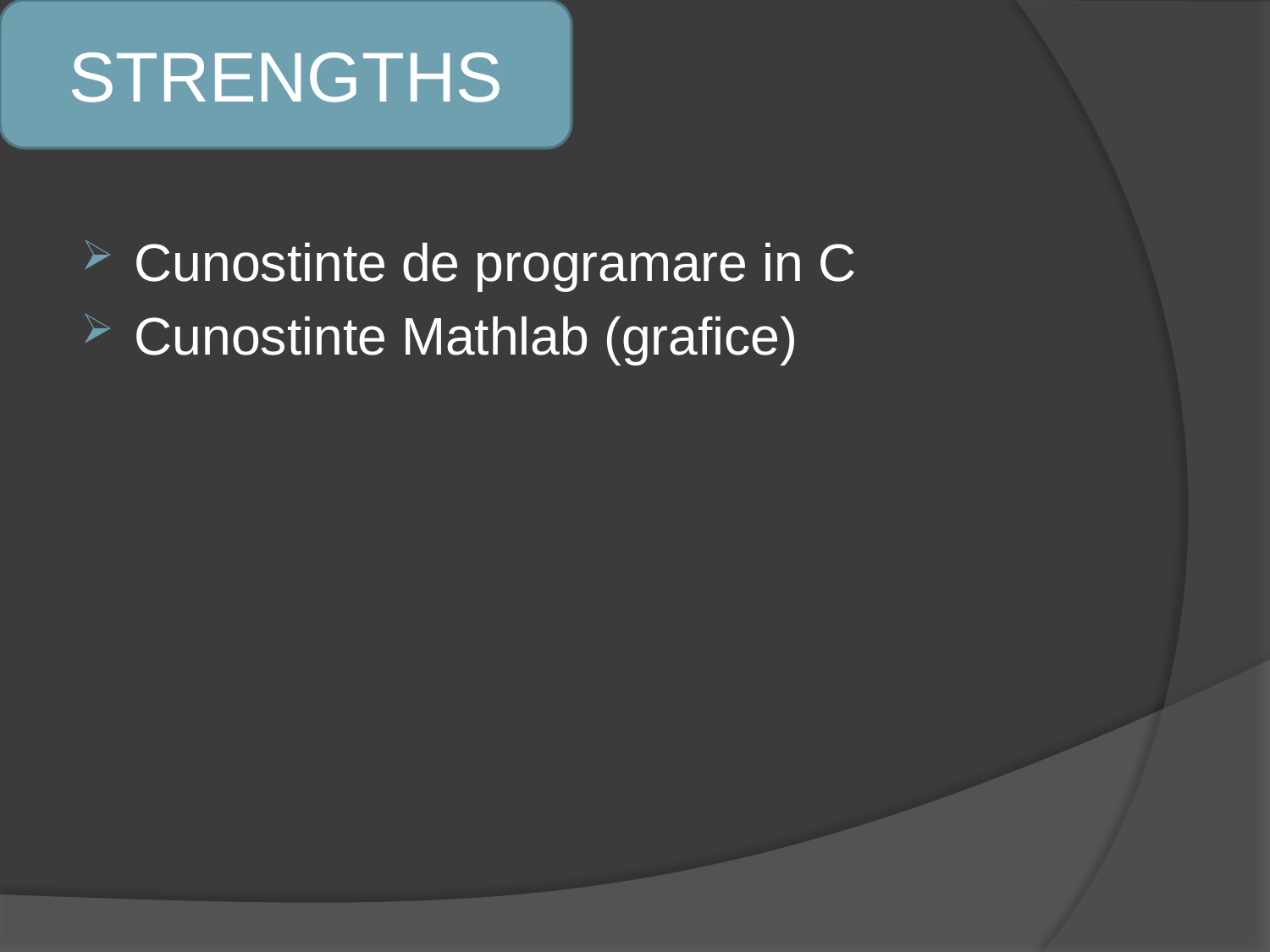

STRENGTHS
Cunostinte de programare in C
Cunostinte Mathlab (grafice)